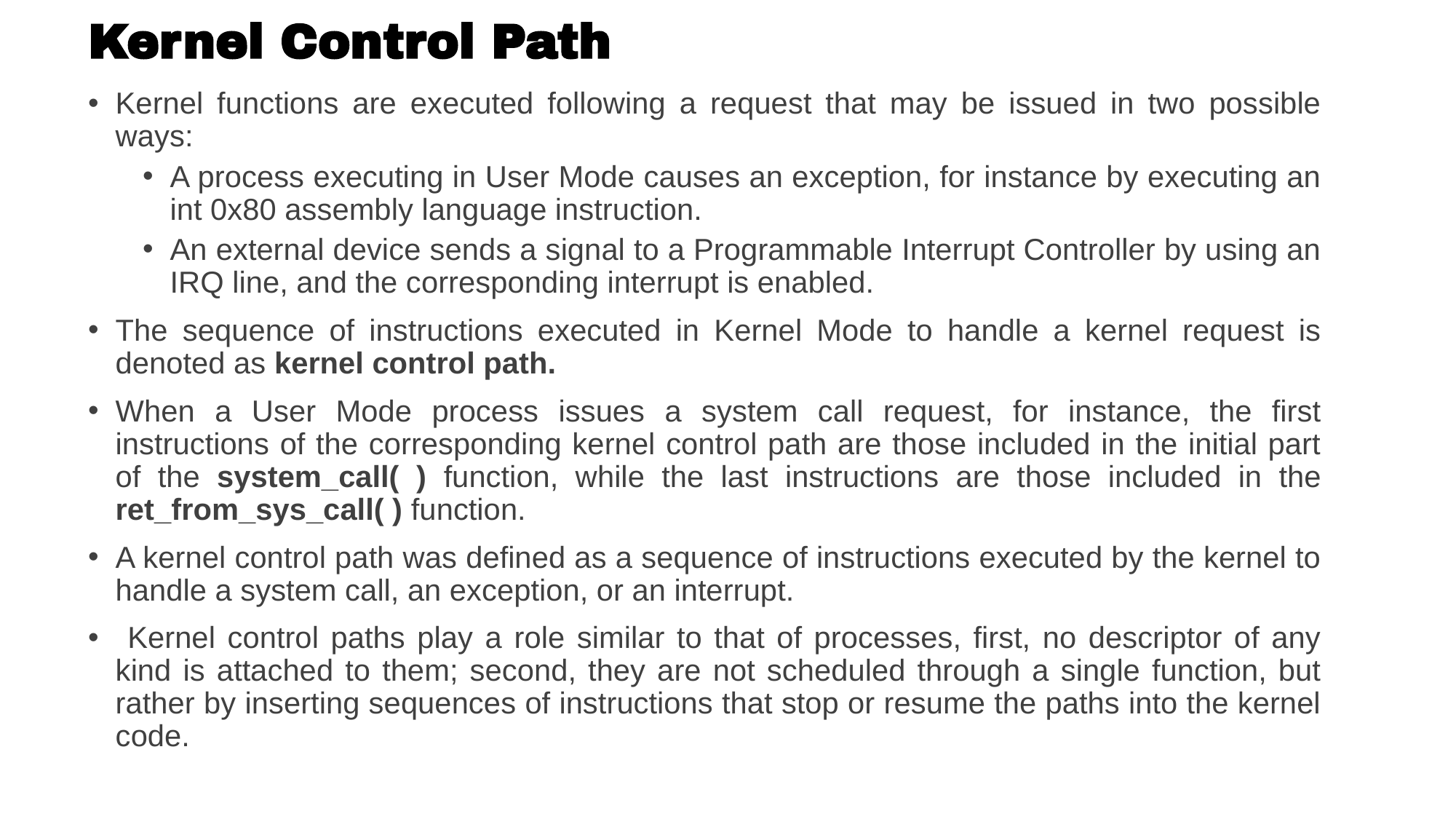

# Kernel Control Path
Kernel functions are executed following a request that may be issued in two possible ways:
A process executing in User Mode causes an exception, for instance by executing an int 0x80 assembly language instruction.
An external device sends a signal to a Programmable Interrupt Controller by using an IRQ line, and the corresponding interrupt is enabled.
The sequence of instructions executed in Kernel Mode to handle a kernel request is denoted as kernel control path.
When a User Mode process issues a system call request, for instance, the first instructions of the corresponding kernel control path are those included in the initial part of the system_call( ) function, while the last instructions are those included in the ret_from_sys_call( ) function.
A kernel control path was defined as a sequence of instructions executed by the kernel to handle a system call, an exception, or an interrupt.
 Kernel control paths play a role similar to that of processes, first, no descriptor of any kind is attached to them; second, they are not scheduled through a single function, but rather by inserting sequences of instructions that stop or resume the paths into the kernel code.